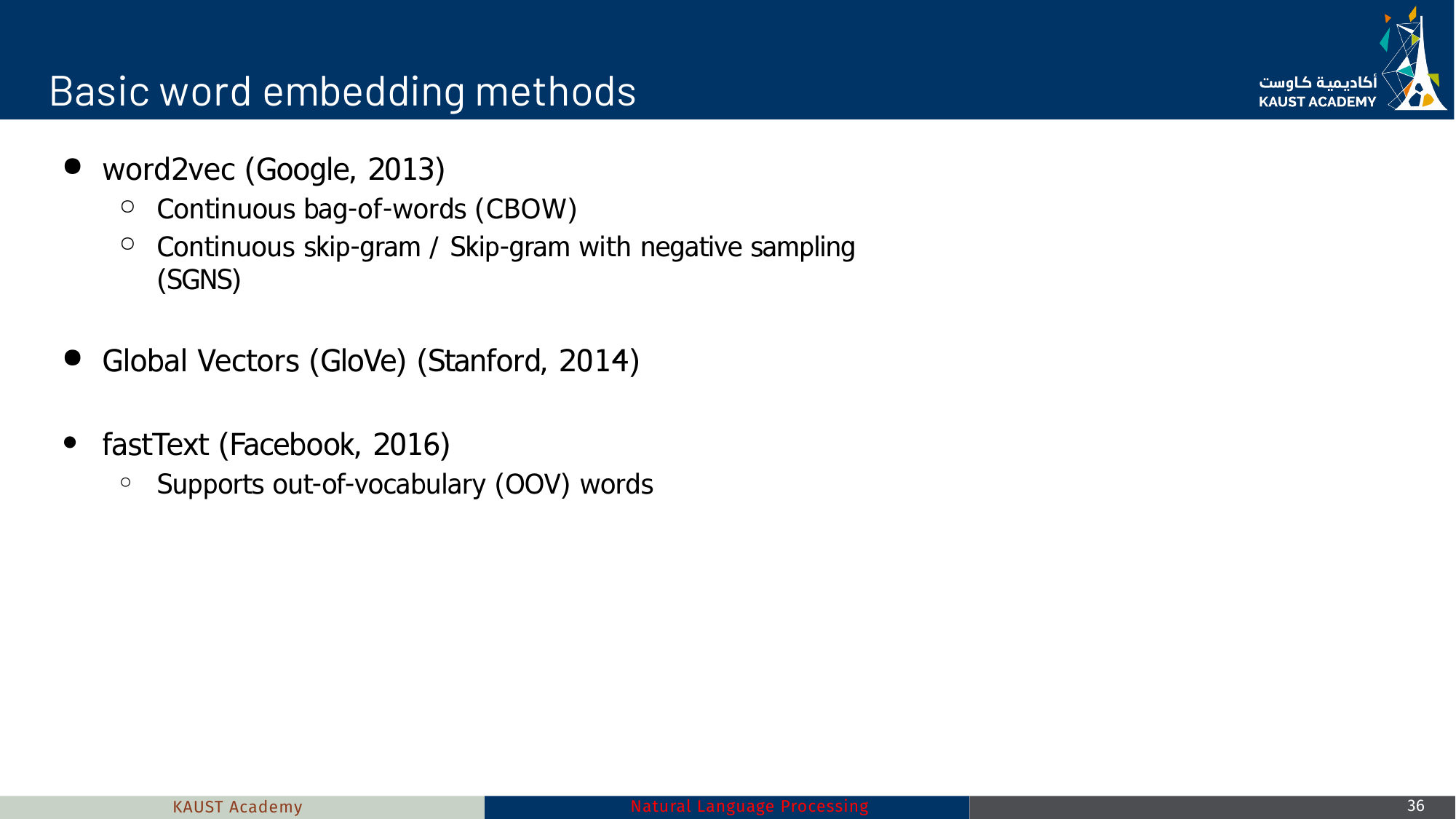

# Basic word embedding methods
word2vec (Google, 2013)
Continuous bag-of-words (CBOW)
Continuous skip-gram / Skip-gram with negative sampling (SGNS)

Global Vectors (GloVe) (Stanford, 2014)

fastText (Facebook, 2016)
Supports out-of-vocabulary (OOV) words